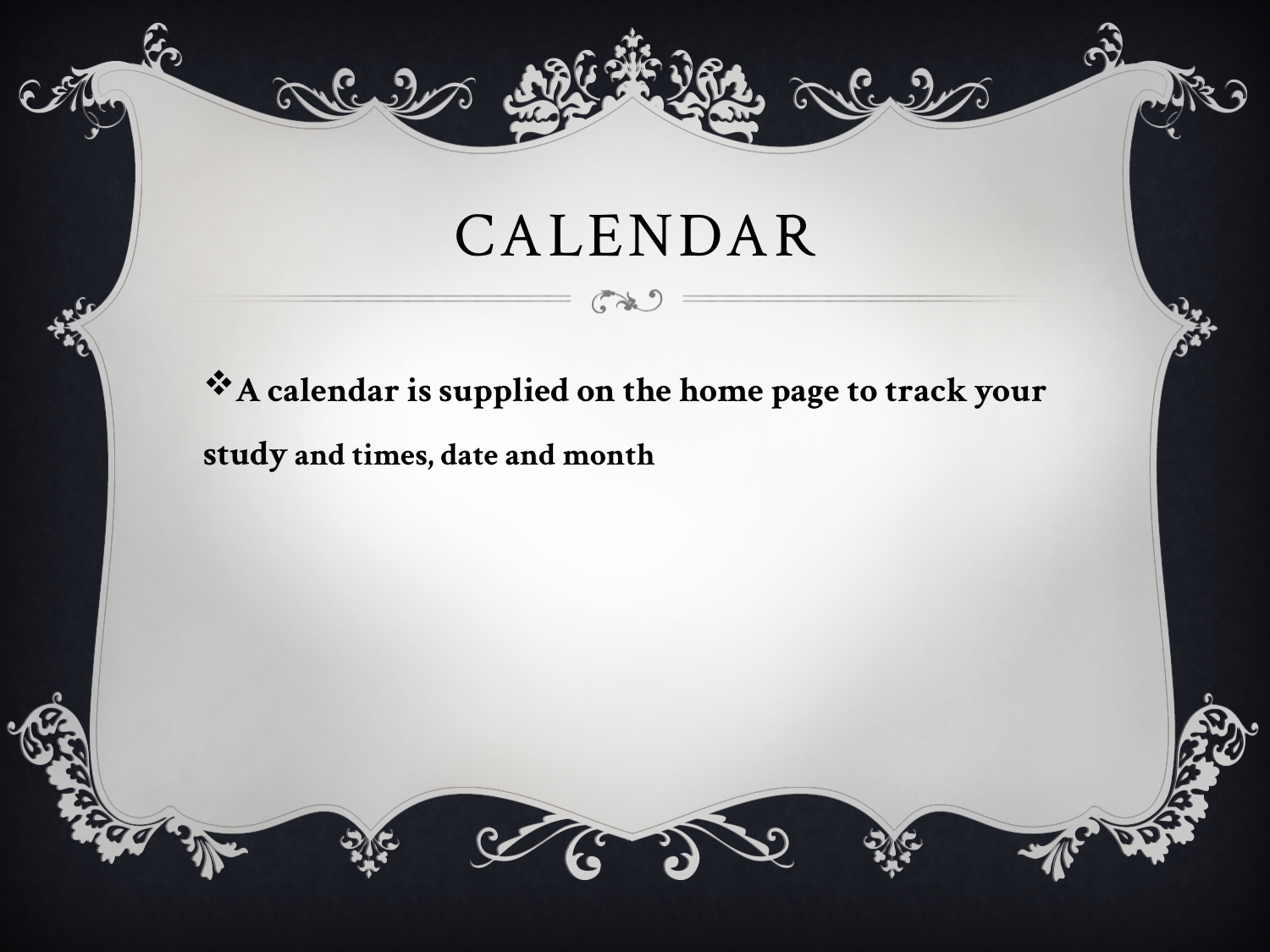

# calendar
A calendar is supplied on the home page to track your study and times, date and month